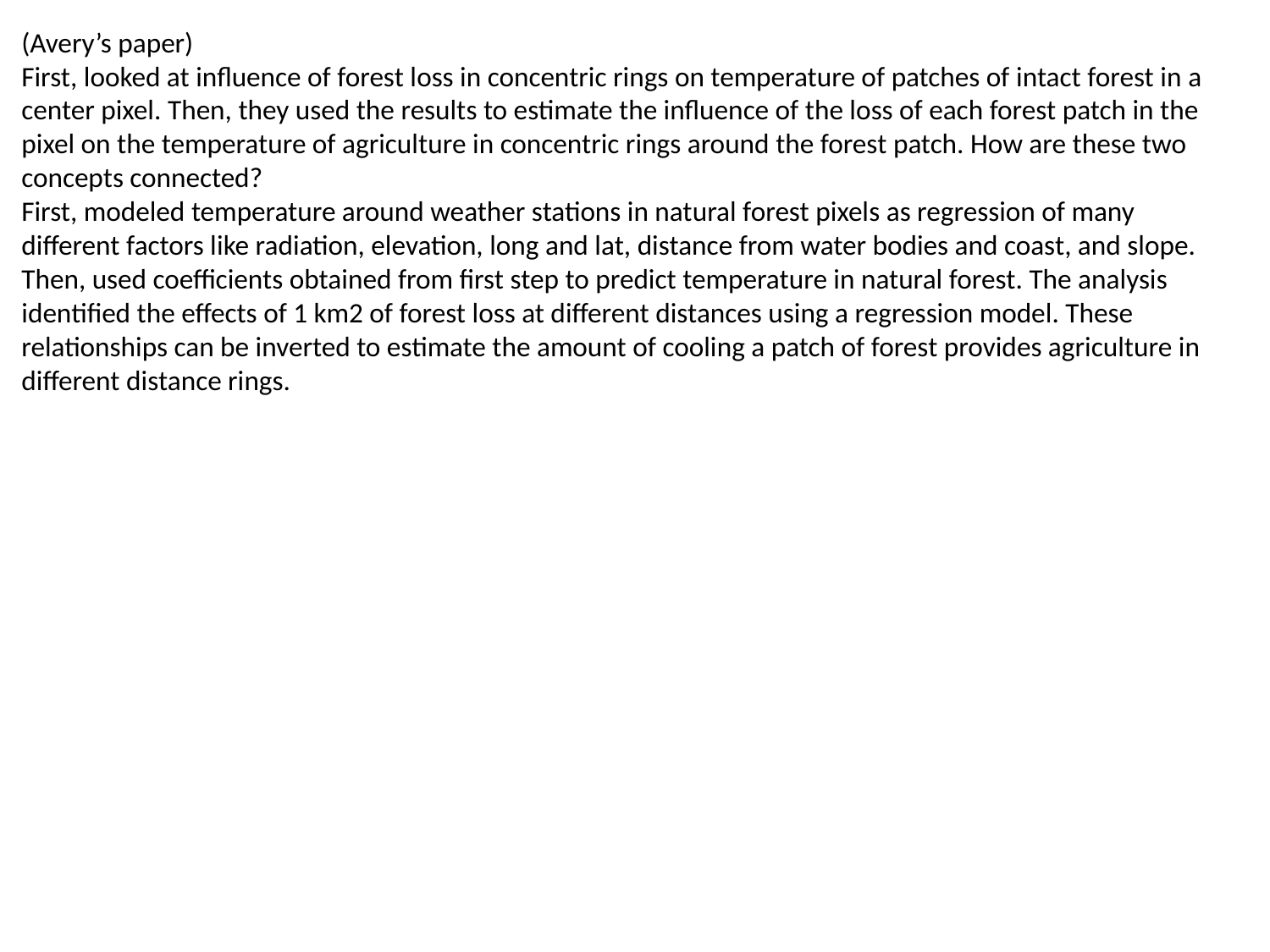

(Avery’s paper)
First, looked at influence of forest loss in concentric rings on temperature of patches of intact forest in a center pixel. Then, they used the results to estimate the influence of the loss of each forest patch in the pixel on the temperature of agriculture in concentric rings around the forest patch. How are these two concepts connected?
First, modeled temperature around weather stations in natural forest pixels as regression of many different factors like radiation, elevation, long and lat, distance from water bodies and coast, and slope.
Then, used coefficients obtained from first step to predict temperature in natural forest. The analysis identified the effects of 1 km2 of forest loss at different distances using a regression model. These relationships can be inverted to estimate the amount of cooling a patch of forest provides agriculture in different distance rings.